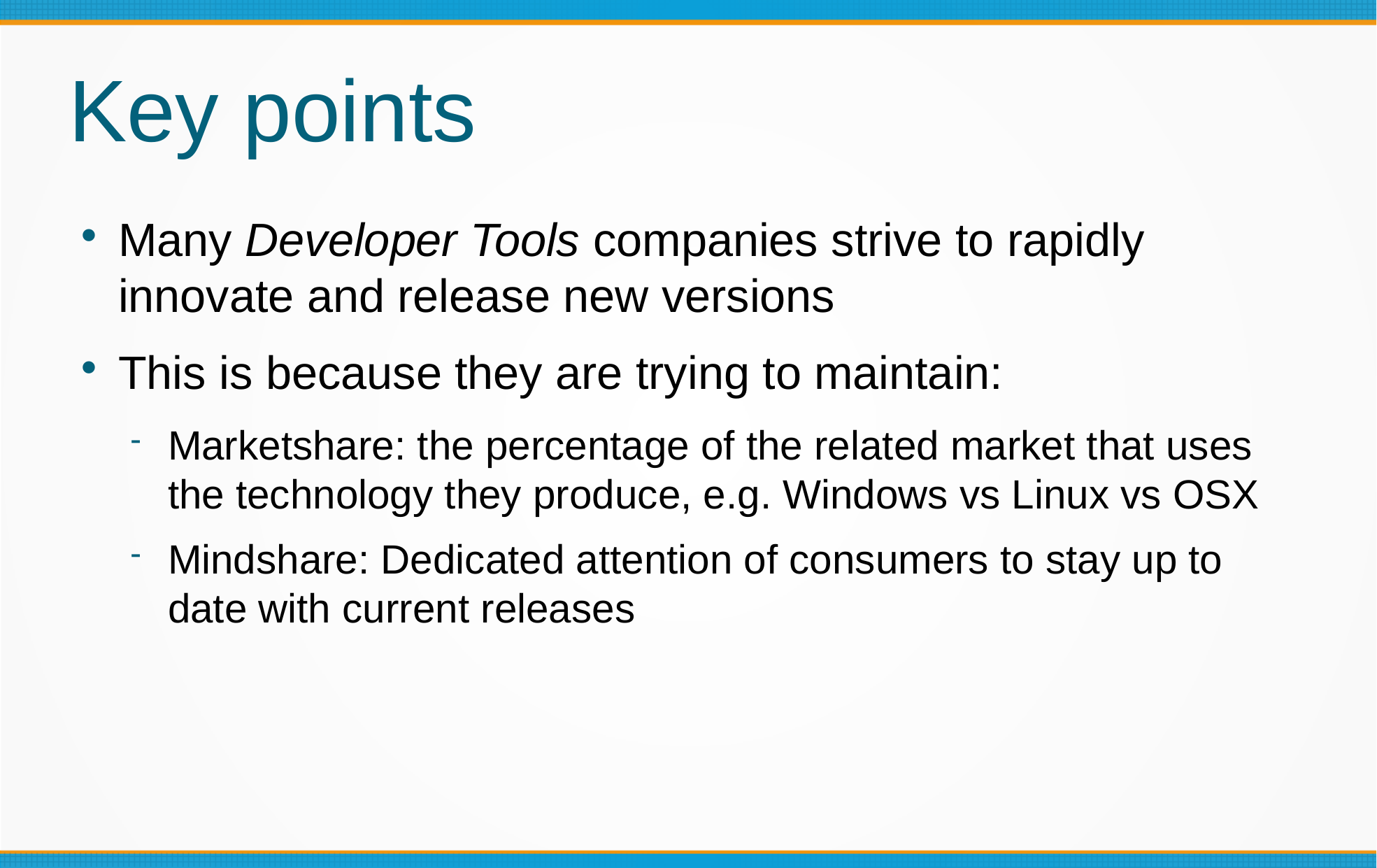

Key points
Many Developer Tools companies strive to rapidly innovate and release new versions
This is because they are trying to maintain:
Marketshare: the percentage of the related market that uses the technology they produce, e.g. Windows vs Linux vs OSX
Mindshare: Dedicated attention of consumers to stay up to date with current releases